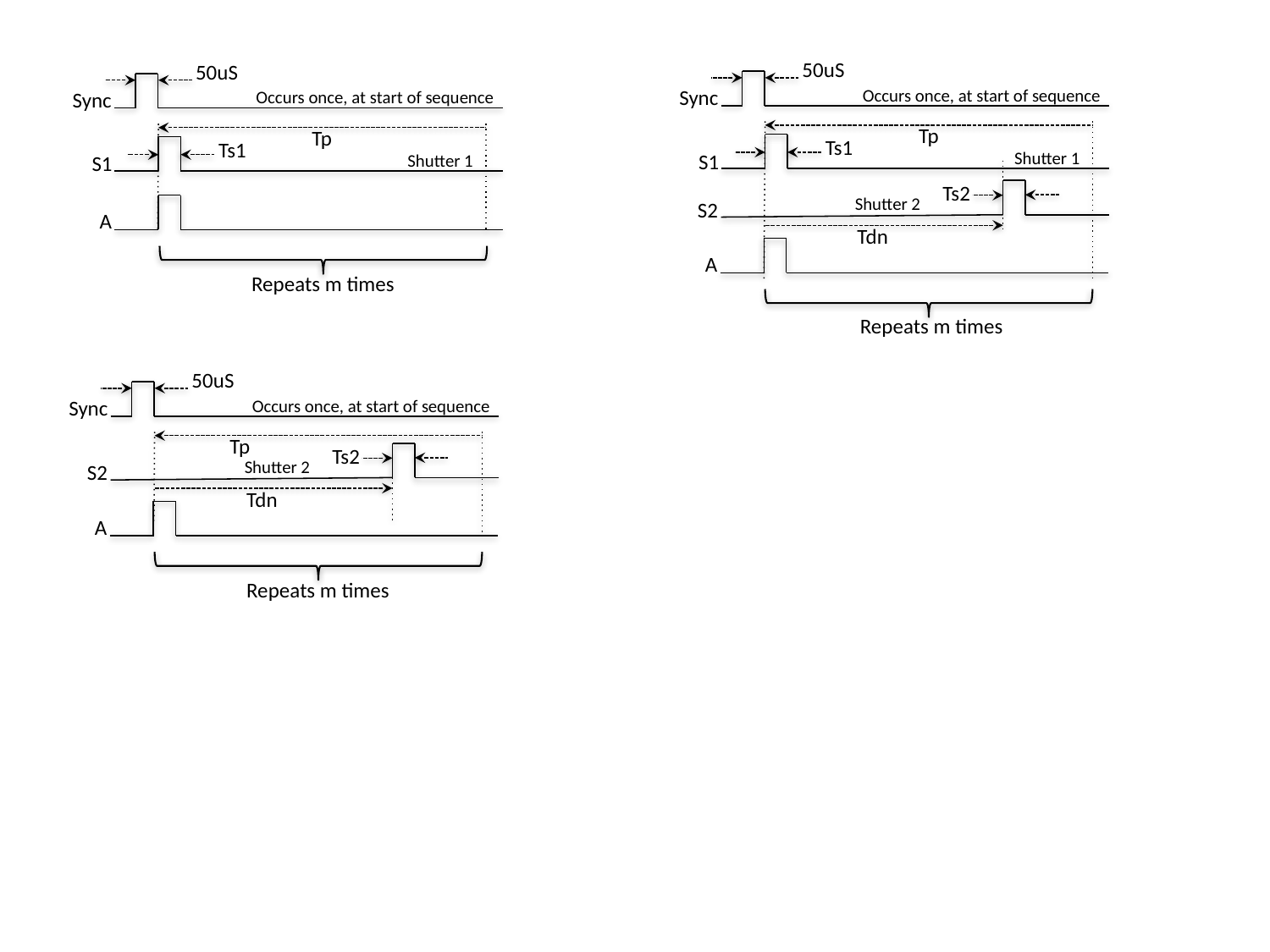

50uS
50uS
Sync
Occurs once, at start of sequence
Sync
Occurs once, at start of sequence

Tp
Tp
Ts1
Ts1

Shutter 1
S1
Shutter 1
S1
Ts2
Shutter 2
S2
A
Tdn
A
Repeats m times
Repeats m times
50uS
Sync
Occurs once, at start of sequence

Tp
Ts2
Shutter 2
S2
Tdn
A
Repeats m times